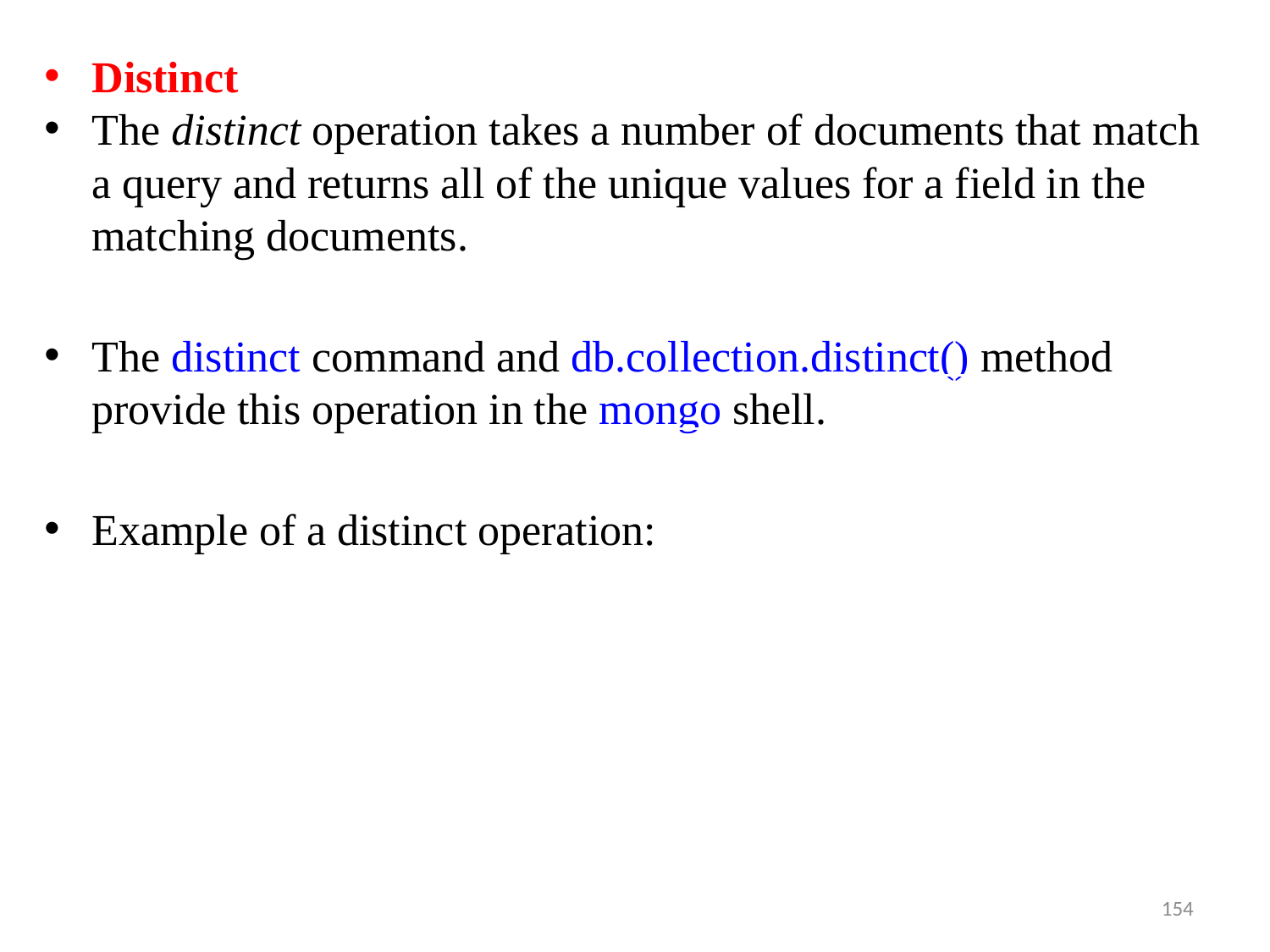

Distinct
The distinct operation takes a number of documents that match a query and returns all of the unique values for a field in the matching documents.

The distinct command and db.collection.distinct() method provide this operation in the mongo shell.

Example of a distinct operation:

154